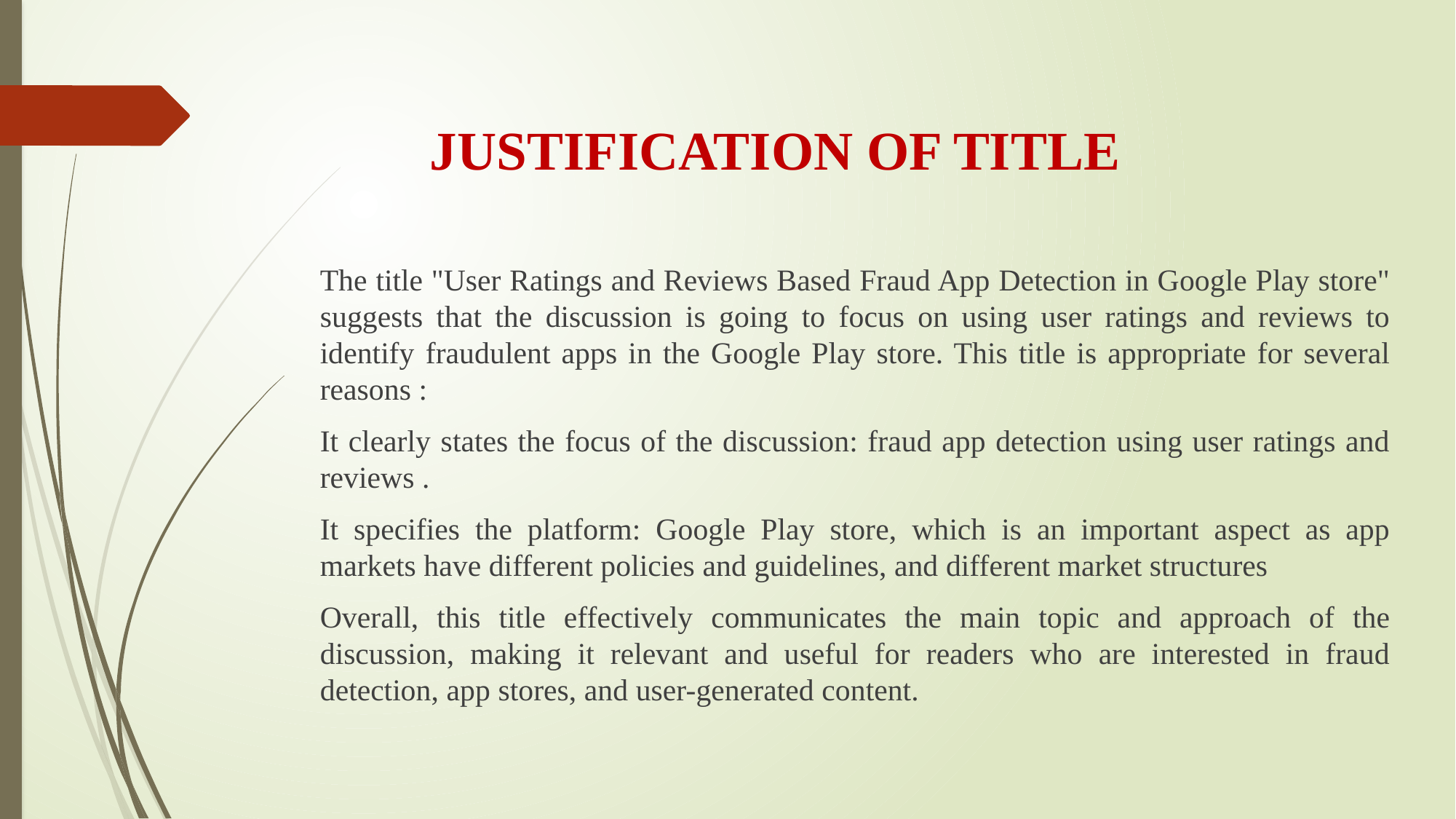

# JUSTIFICATION OF TITLE
The title "User Ratings and Reviews Based Fraud App Detection in Google Play store" suggests that the discussion is going to focus on using user ratings and reviews to identify fraudulent apps in the Google Play store. This title is appropriate for several reasons :
It clearly states the focus of the discussion: fraud app detection using user ratings and reviews .
It specifies the platform: Google Play store, which is an important aspect as app markets have different policies and guidelines, and different market structures
Overall, this title effectively communicates the main topic and approach of the discussion, making it relevant and useful for readers who are interested in fraud detection, app stores, and user-generated content.